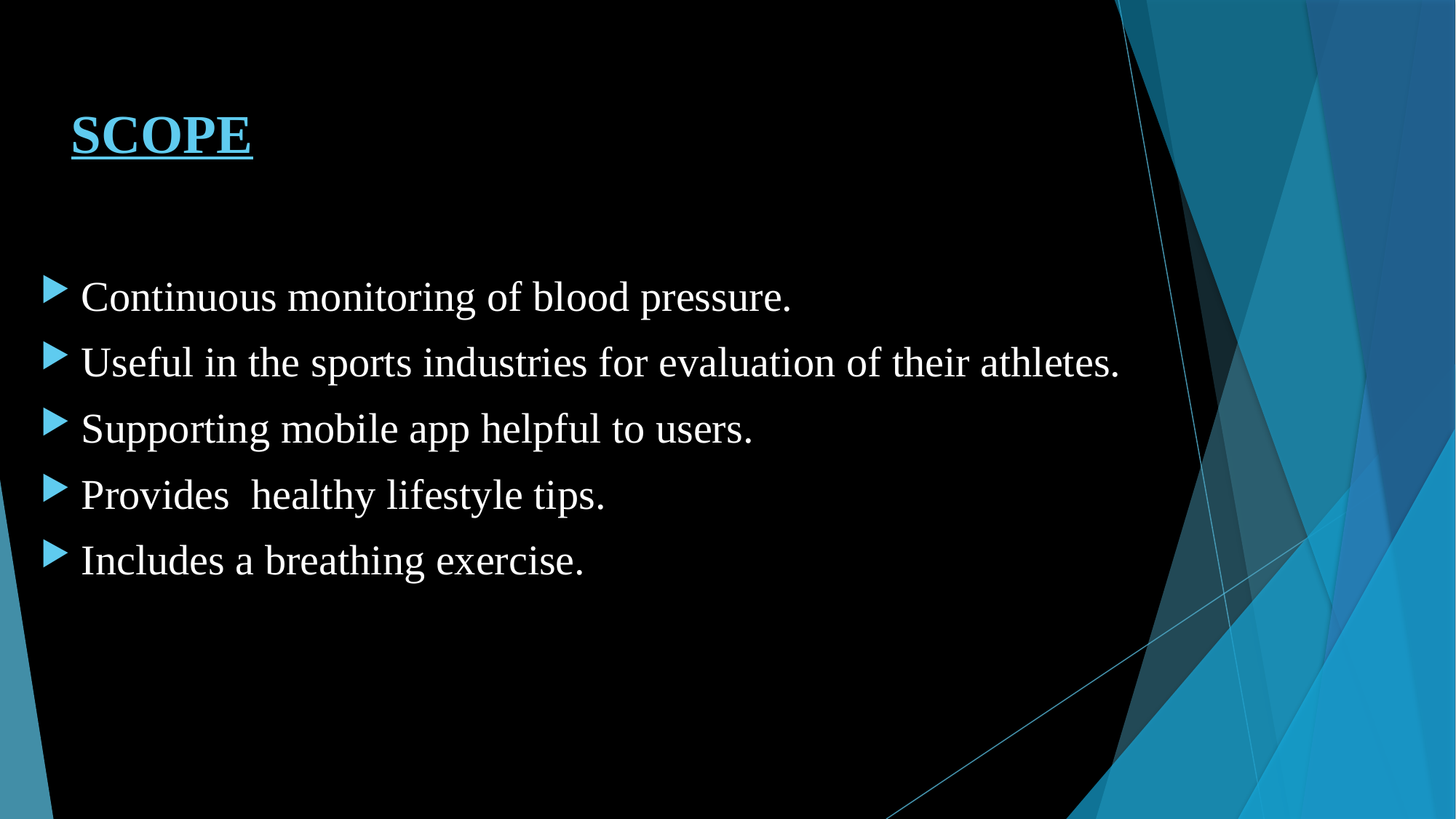

# SCOPE
Continuous monitoring of blood pressure.
Useful in the sports industries for evaluation of their athletes.
Supporting mobile app helpful to users.
Provides  healthy lifestyle tips.
Includes a breathing exercise.